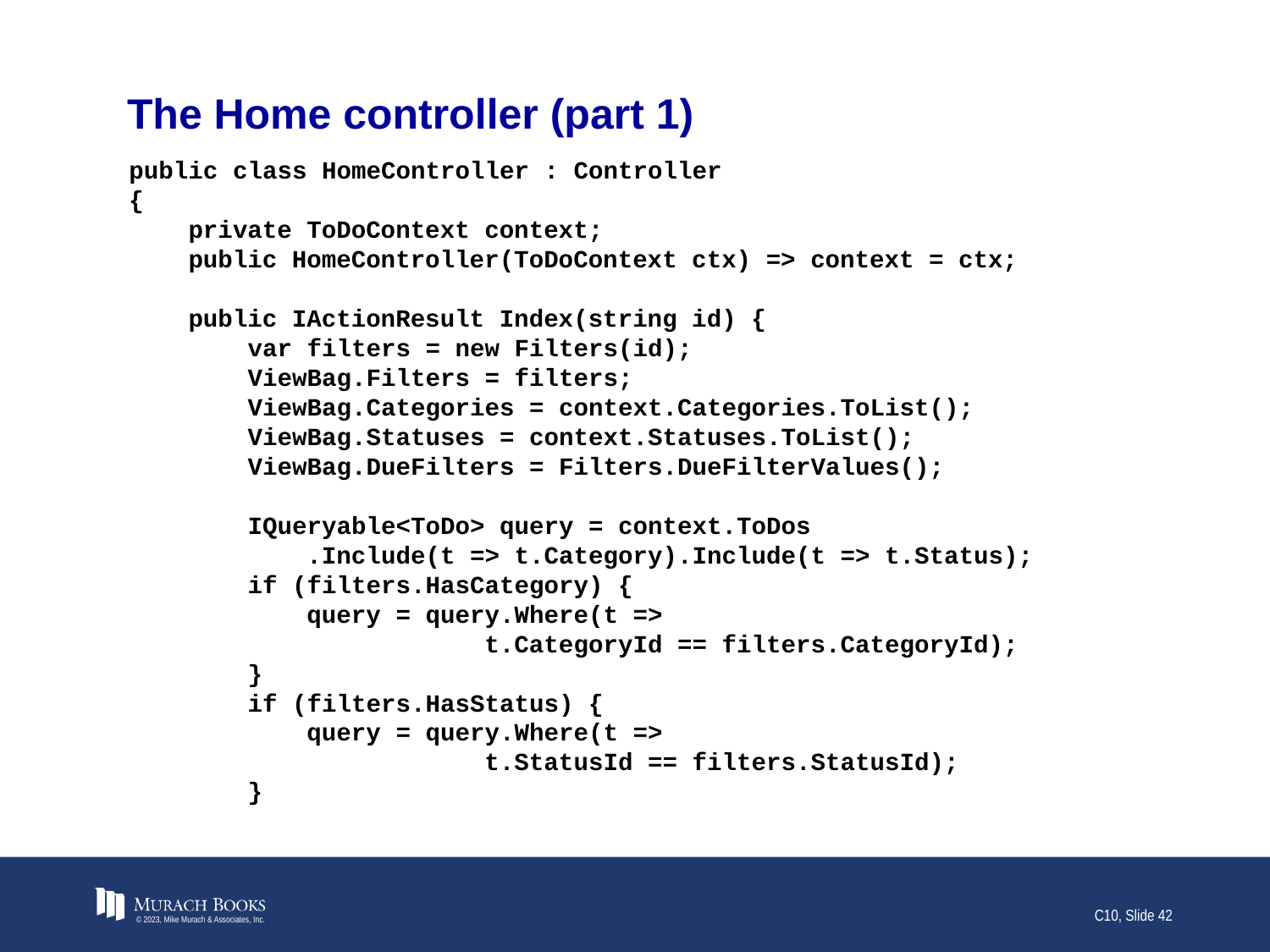

# The Home controller (part 1)
public class HomeController : Controller
{
    private ToDoContext context;
    public HomeController(ToDoContext ctx) => context = ctx;

    public IActionResult Index(string id) {
        var filters = new Filters(id);
        ViewBag.Filters = filters;
        ViewBag.Categories = context.Categories.ToList();
        ViewBag.Statuses = context.Statuses.ToList();
        ViewBag.DueFilters = Filters.DueFilterValues();

        IQueryable<ToDo> query = context.ToDos
            .Include(t => t.Category).Include(t => t.Status);
        if (filters.HasCategory) {
            query = query.Where(t =>
                        t.CategoryId == filters.CategoryId);
        }
        if (filters.HasStatus) {
            query = query.Where(t =>
                        t.StatusId == filters.StatusId);
        }

© 2023, Mike Murach & Associates, Inc.

C10, Slide 42